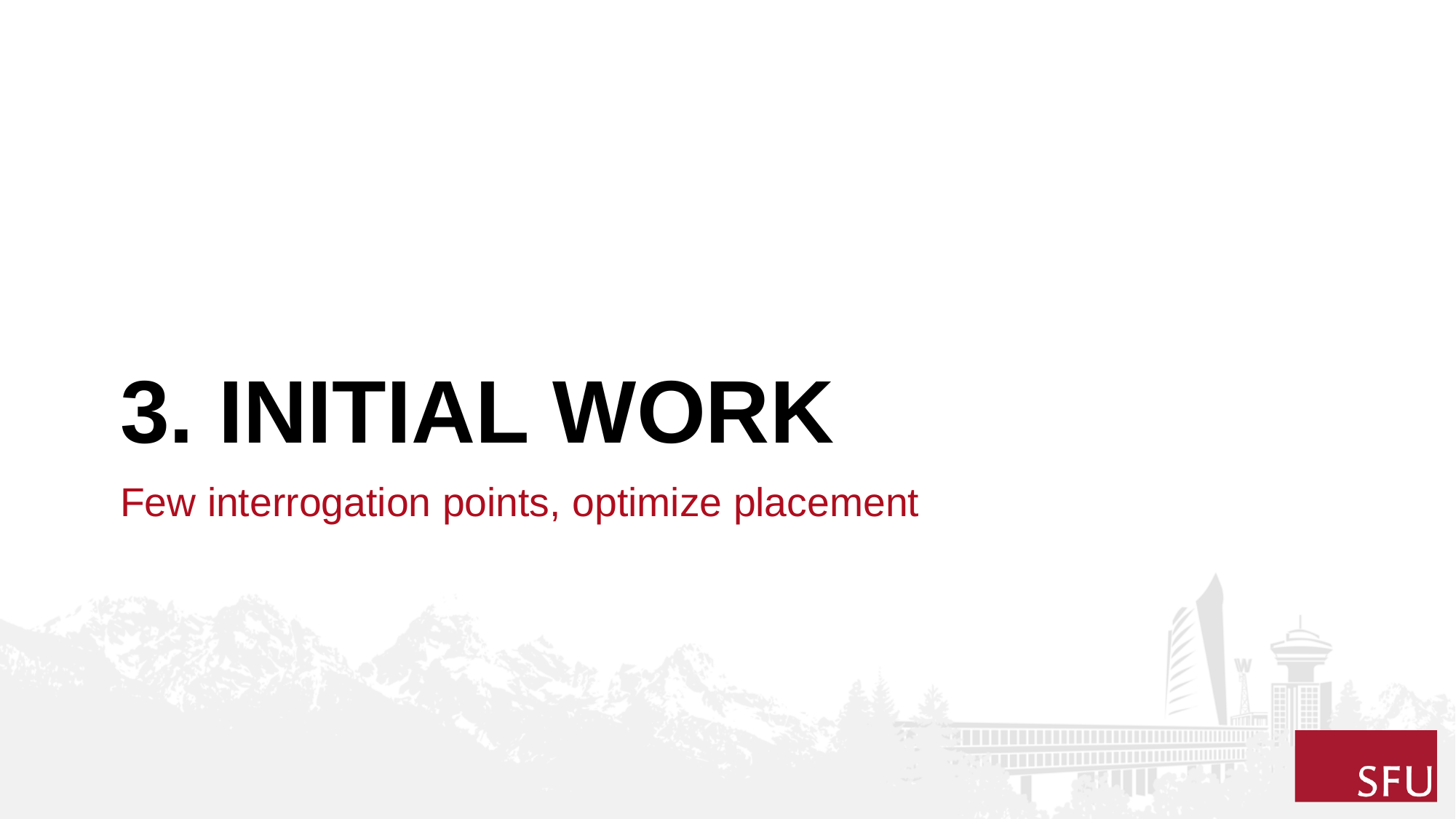

# 3. Initial work
Few interrogation points, optimize placement